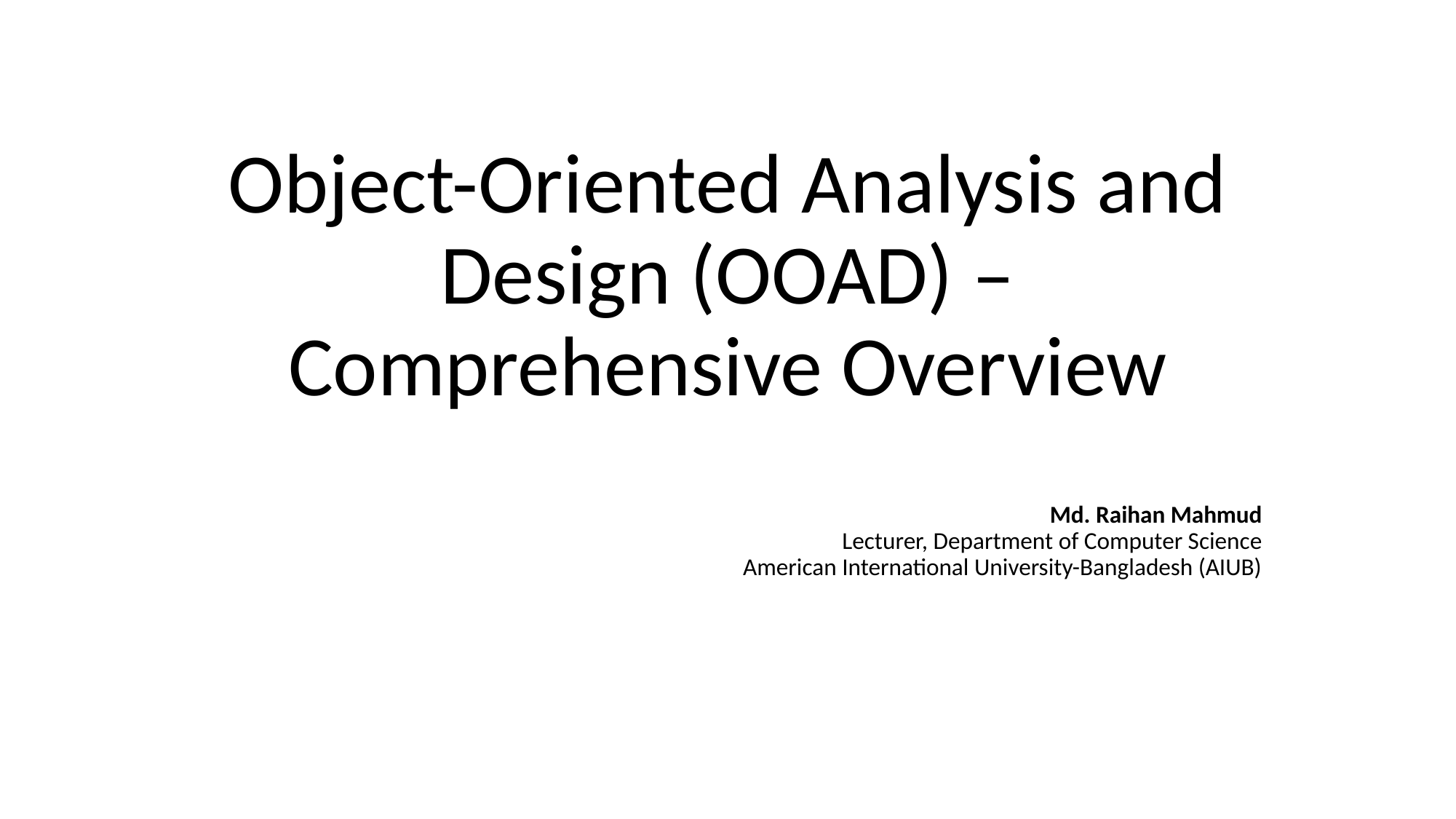

# Object-Oriented Analysis and Design (OOAD) – Comprehensive Overview
Md. Raihan Mahmud
Lecturer, Department of Computer Science
American International University-Bangladesh (AIUB)